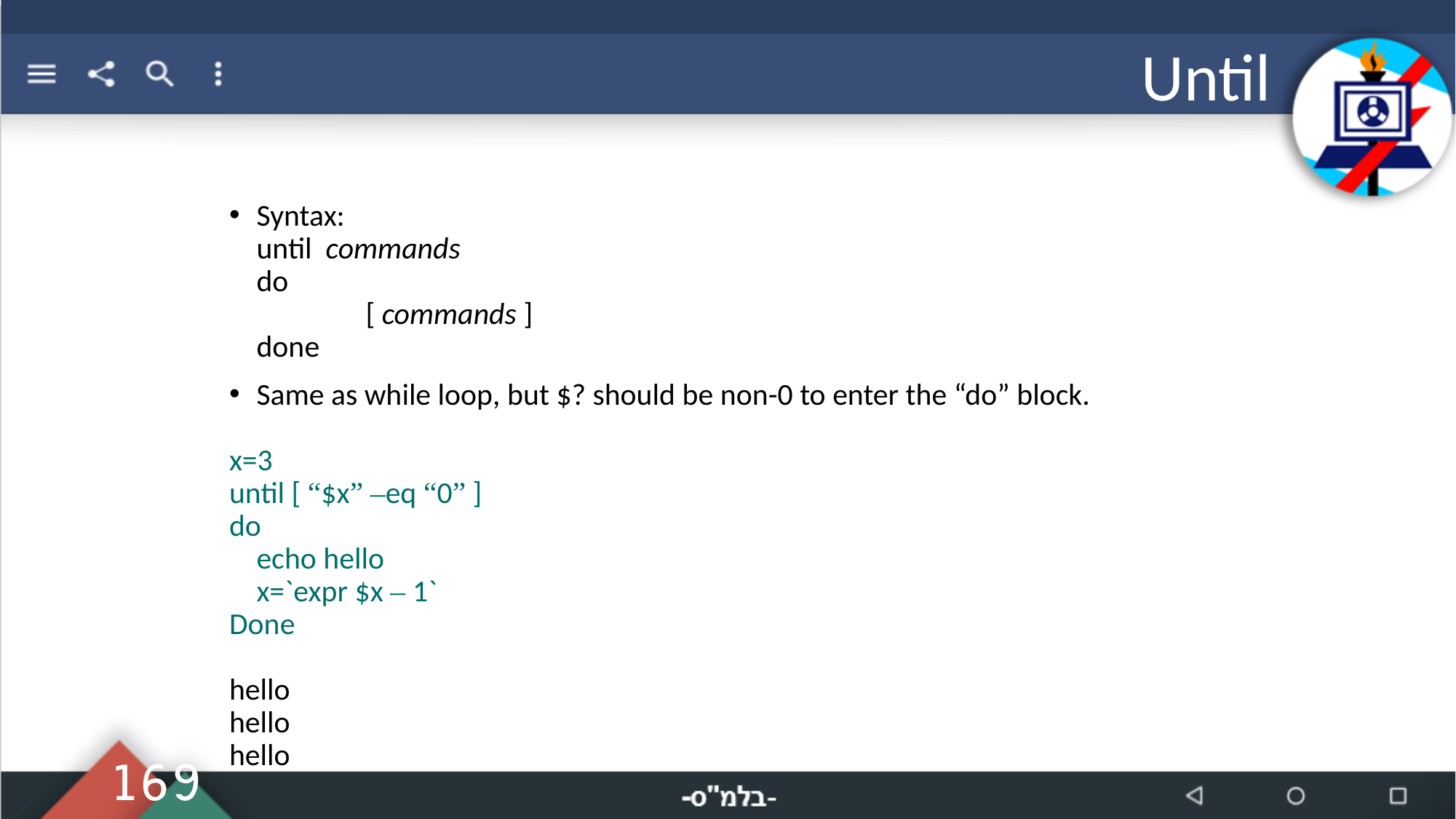

# Until
Syntax:
until  commands
do
	[ commands ]
done
Same as while loop, but $? should be non-0 to enter the “do” block.

x=3
until [ “$x” –eq “0” ]
do
	echo hello
	x=`expr $x – 1`
Done

hello
hello
hello
169